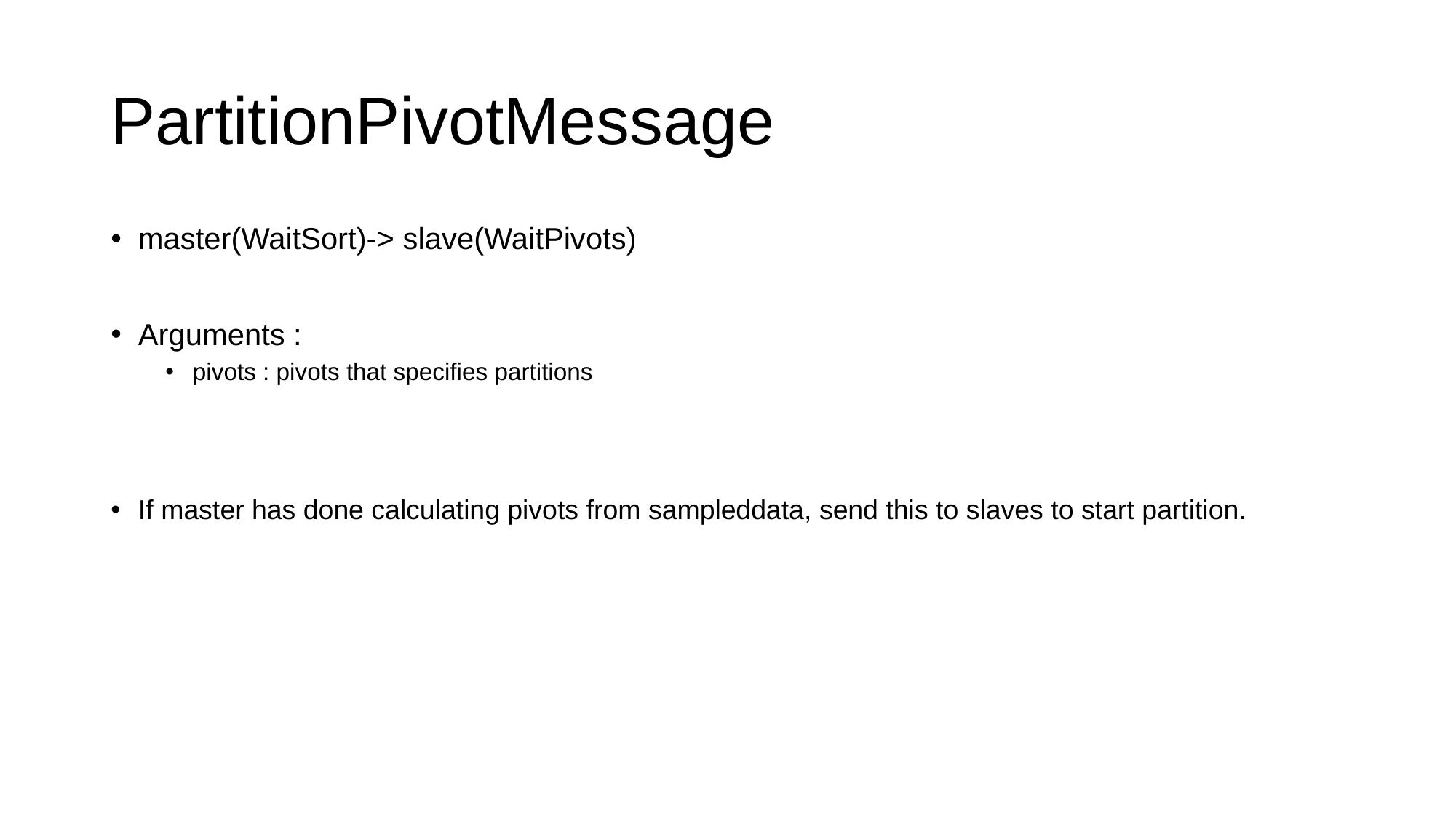

# PartitionPivotMessage
master(WaitSort)-> slave(WaitPivots)

Arguments :
pivots : pivots that specifies partitions

If master has done calculating pivots from sampleddata, send this to slaves to start partition.